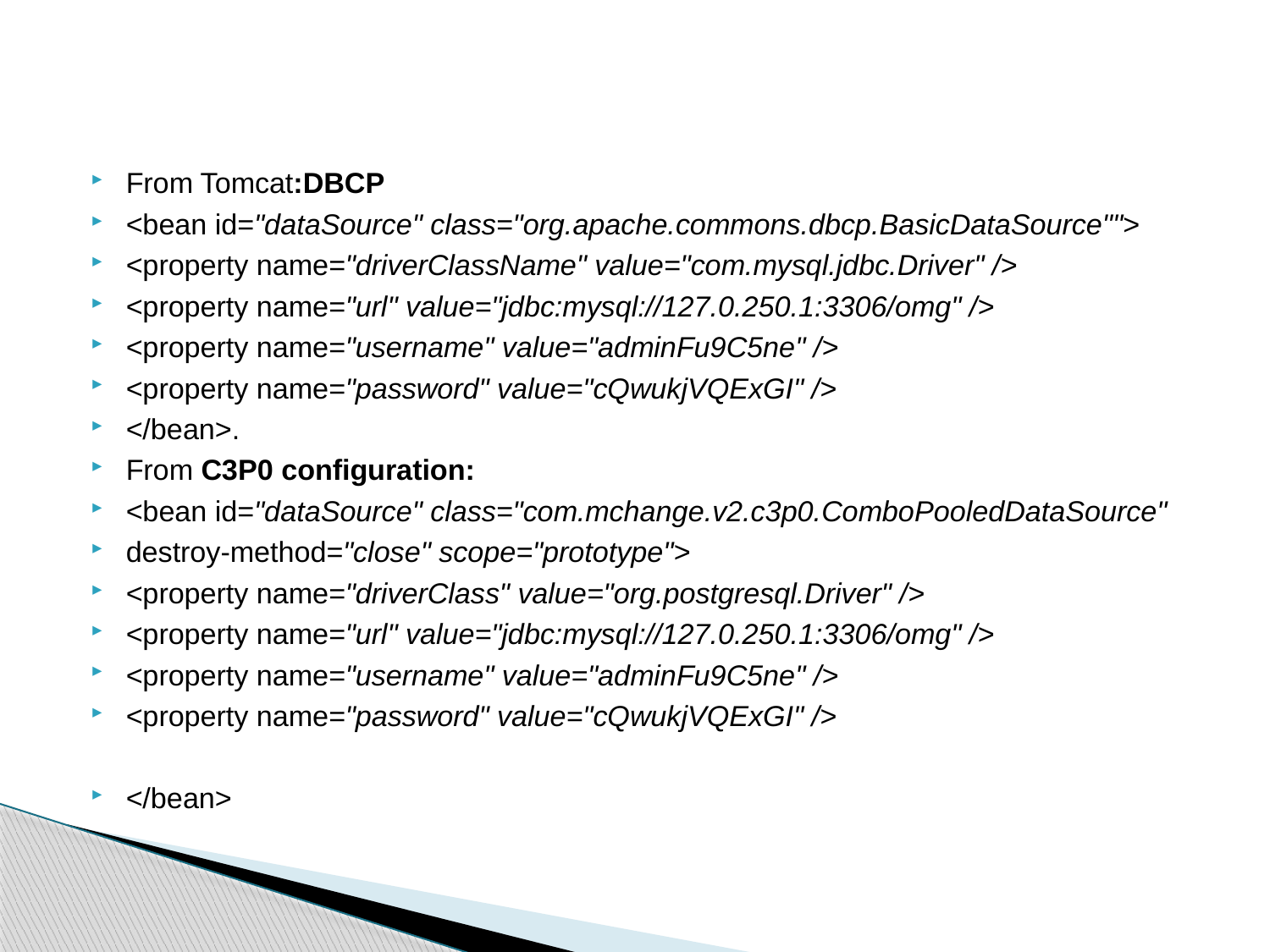

#
From Tomcat:DBCP
<bean id="dataSource" class="org.apache.commons.dbcp.BasicDataSource"">
<property name="driverClassName" value="com.mysql.jdbc.Driver" />
<property name="url" value="jdbc:mysql://127.0.250.1:3306/omg" />
<property name="username" value="adminFu9C5ne" />
<property name="password" value="cQwukjVQExGI" />
</bean>.
From C3P0 configuration:
<bean id="dataSource" class="com.mchange.v2.c3p0.ComboPooledDataSource"
destroy-method="close" scope="prototype">
<property name="driverClass" value="org.postgresql.Driver" />
<property name="url" value="jdbc:mysql://127.0.250.1:3306/omg" />
<property name="username" value="adminFu9C5ne" />
<property name="password" value="cQwukjVQExGI" />

</bean>